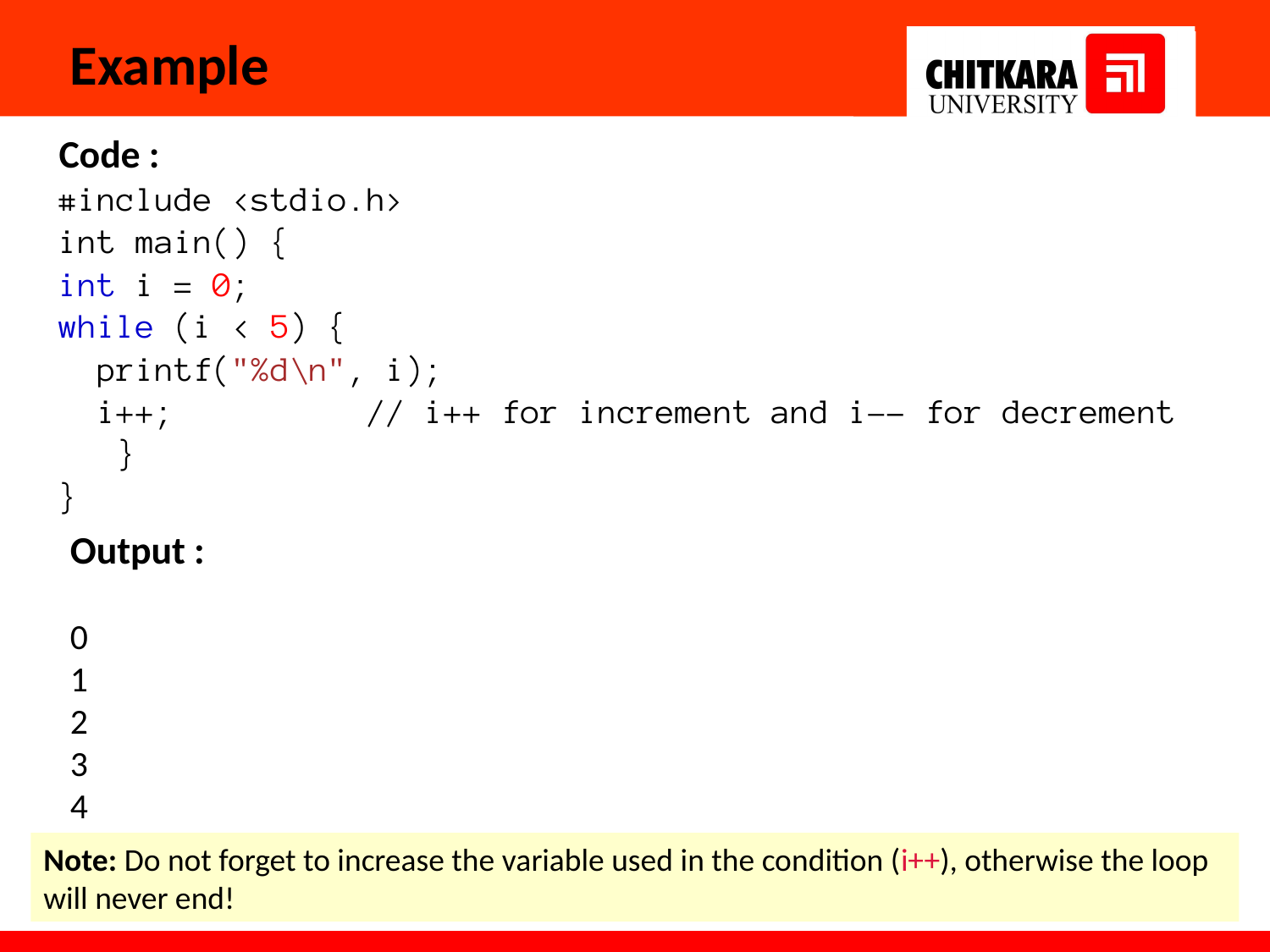

Example

Code :
#include <stdio.h>
int main() {
int i = 0;
while (i < 5) {
  printf("%d\n", i);
  i++;          // i++ for increment and i–- for decrement
      }
}
Output :
0
1
2
3
4
Note: Do not forget to increase the variable used in the condition (i++), otherwise the loop will never end!